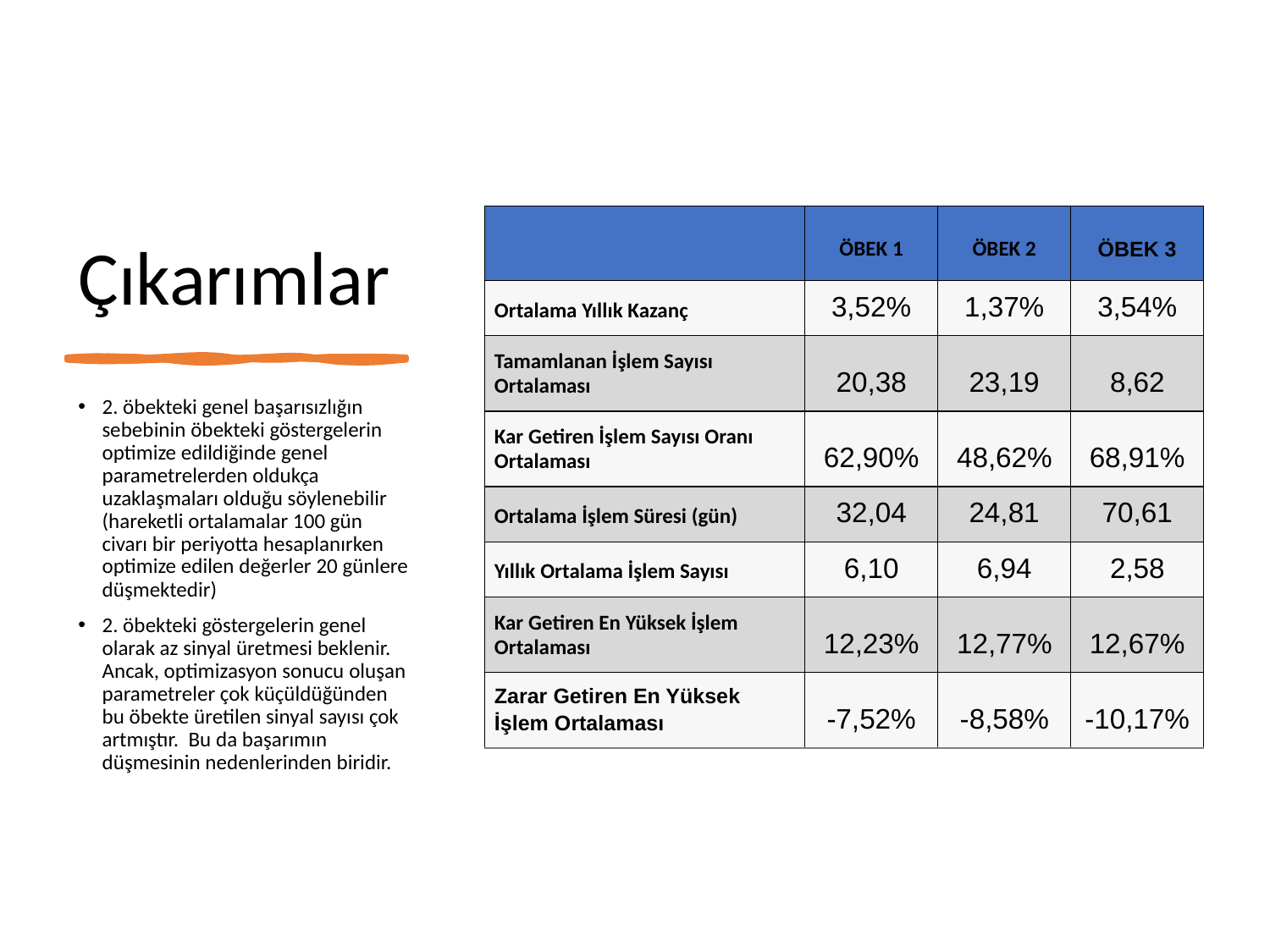

# Çıkarımlar
|  | ÖBEK 1 | ÖBEK 2 | ÖBEK 3 |
| --- | --- | --- | --- |
| Ortalama Yıllık Kazanç | 3,52% | 1,37% | 3,54% |
| Tamamlanan İşlem Sayısı Ortalaması | 20,38 | 23,19 | 8,62 |
| Kar Getiren İşlem Sayısı Oranı Ortalaması | 62,90% | 48,62% | 68,91% |
| Ortalama İşlem Süresi (gün) | 32,04 | 24,81 | 70,61 |
| Yıllık Ortalama İşlem Sayısı | 6,10 | 6,94 | 2,58 |
| Kar Getiren En Yüksek İşlem Ortalaması | 12,23% | 12,77% | 12,67% |
| Zarar Getiren En Yüksek İşlem Ortalaması | -7,52% | -8,58% | -10,17% |

2. öbekteki genel başarısızlığın sebebinin öbekteki göstergelerin optimize edildiğinde genel parametrelerden oldukça uzaklaşmaları olduğu söylenebilir (hareketli ortalamalar 100 gün civarı bir periyotta hesaplanırken optimize edilen değerler 20 günlere düşmektedir)
2. öbekteki göstergelerin genel olarak az sinyal üretmesi beklenir.  Ancak, optimizasyon sonucu oluşan parametreler çok küçüldüğünden bu öbekte üretilen sinyal sayısı çok artmıştır.  Bu da başarımın düşmesinin nedenlerinden biridir.